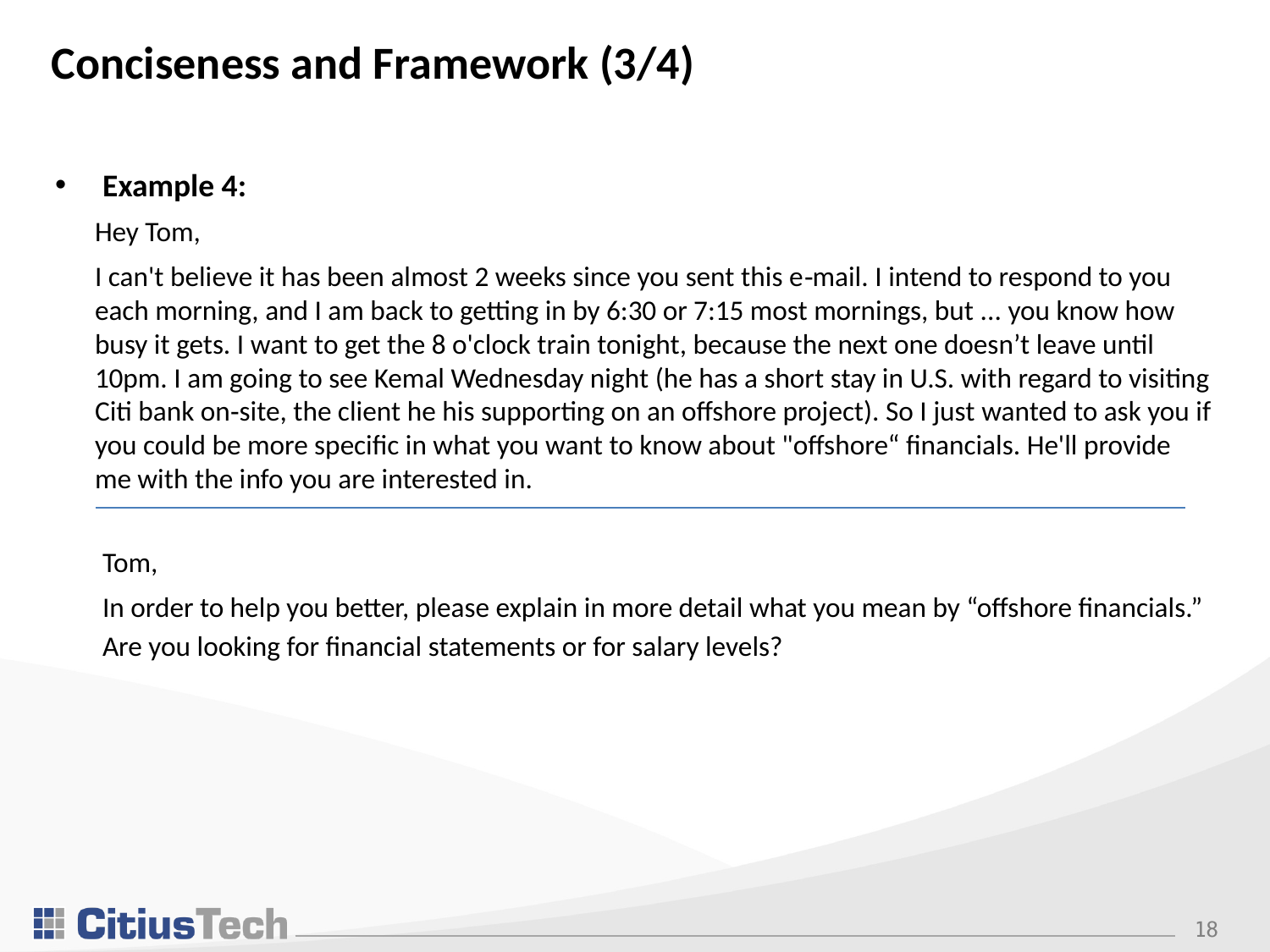

# Conciseness and Framework (3/4)
Example 4:
Hey Tom,
I can't believe it has been almost 2 weeks since you sent this e‐mail. I intend to respond to you each morning, and I am back to getting in by 6:30 or 7:15 most mornings, but ... you know how busy it gets. I want to get the 8 o'clock train tonight, because the next one doesn’t leave until 10pm. I am going to see Kemal Wednesday night (he has a short stay in U.S. with regard to visiting Citi bank on‐site, the client he his supporting on an offshore project). So I just wanted to ask you if you could be more specific in what you want to know about "offshore“ financials. He'll provide me with the info you are interested in.

Tom,
In order to help you better, please explain in more detail what you mean by “offshore financials.”
Are you looking for financial statements or for salary levels?